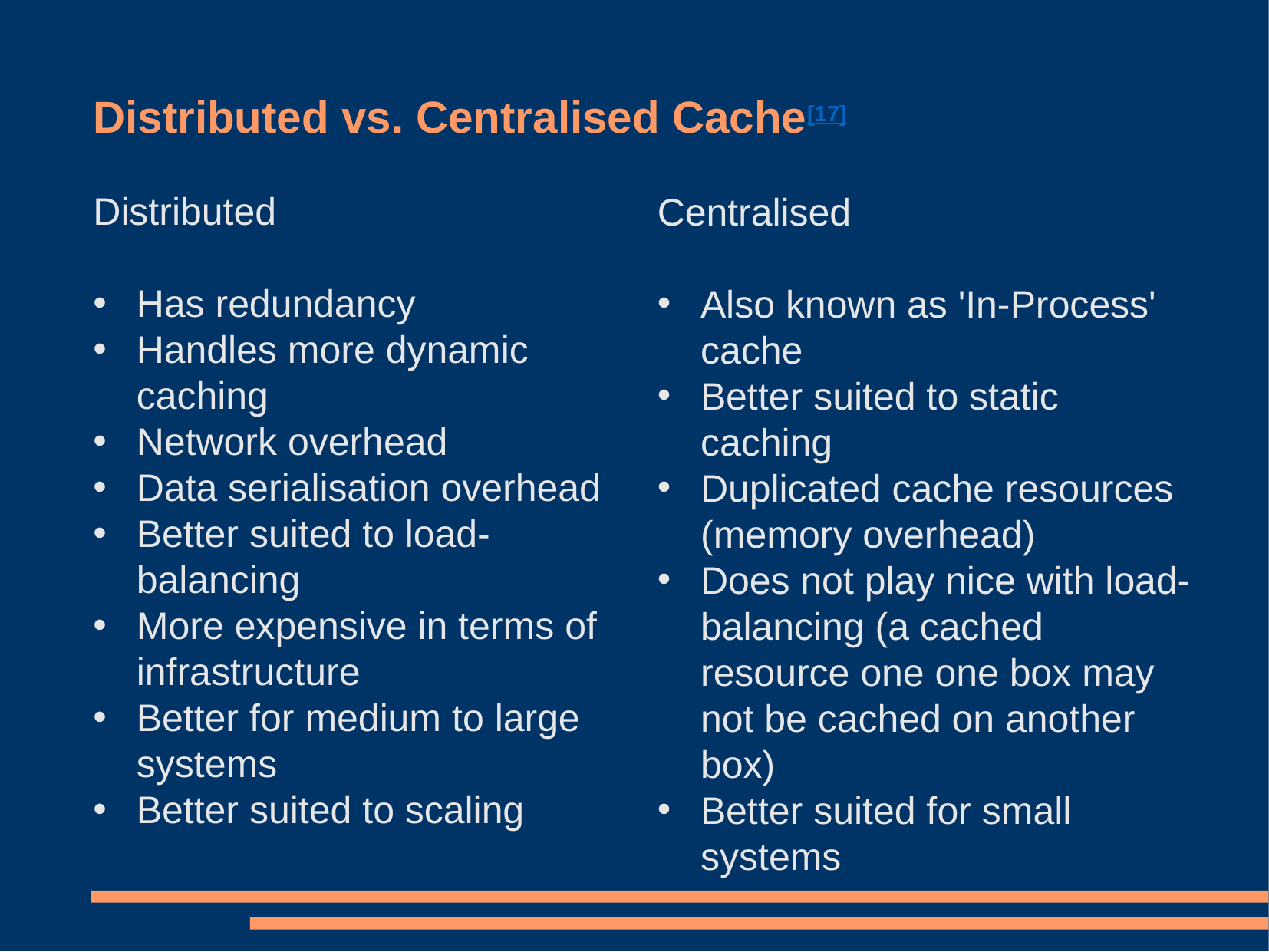

Distributed vs. Centralised Cache[17]
Distributed
Has redundancy
Handles more dynamic caching
Network overhead
Data serialisation overhead
Better suited to load-balancing
More expensive in terms of infrastructure
Better for medium to large systems
Better suited to scaling
Centralised
Also known as 'In-Process' cache
Better suited to static caching
Duplicated cache resources (memory overhead)
Does not play nice with load-balancing (a cached resource one one box may not be cached on another box)
Better suited for small systems